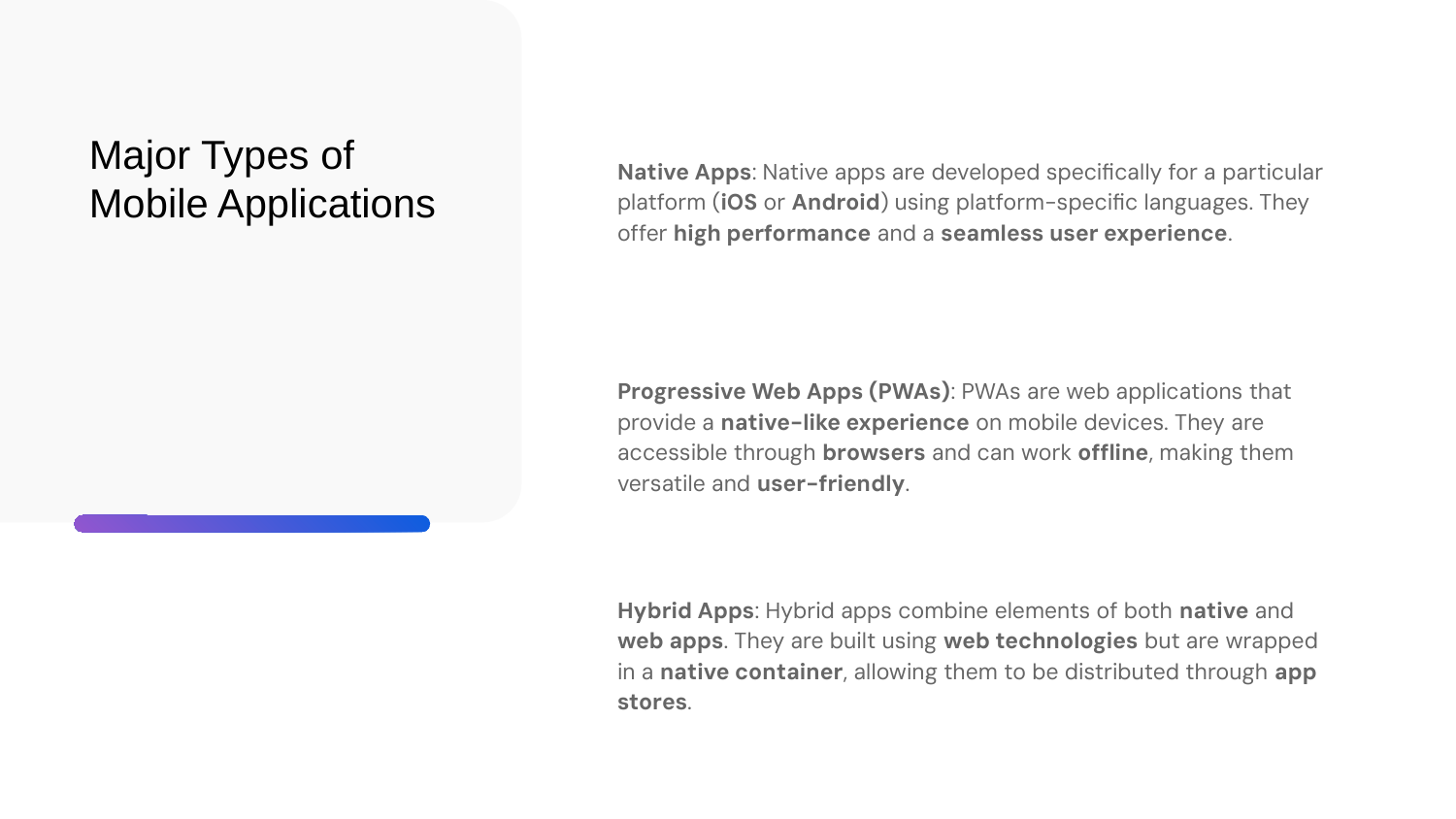

# Major Types of Mobile Applications
Native Apps: Native apps are developed specifically for a particular platform (iOS or Android) using platform-specific languages. They offer high performance and a seamless user experience.
Progressive Web Apps (PWAs): PWAs are web applications that provide a native-like experience on mobile devices. They are accessible through browsers and can work offline, making them versatile and user-friendly.
Hybrid Apps: Hybrid apps combine elements of both native and web apps. They are built using web technologies but are wrapped in a native container, allowing them to be distributed through app stores.